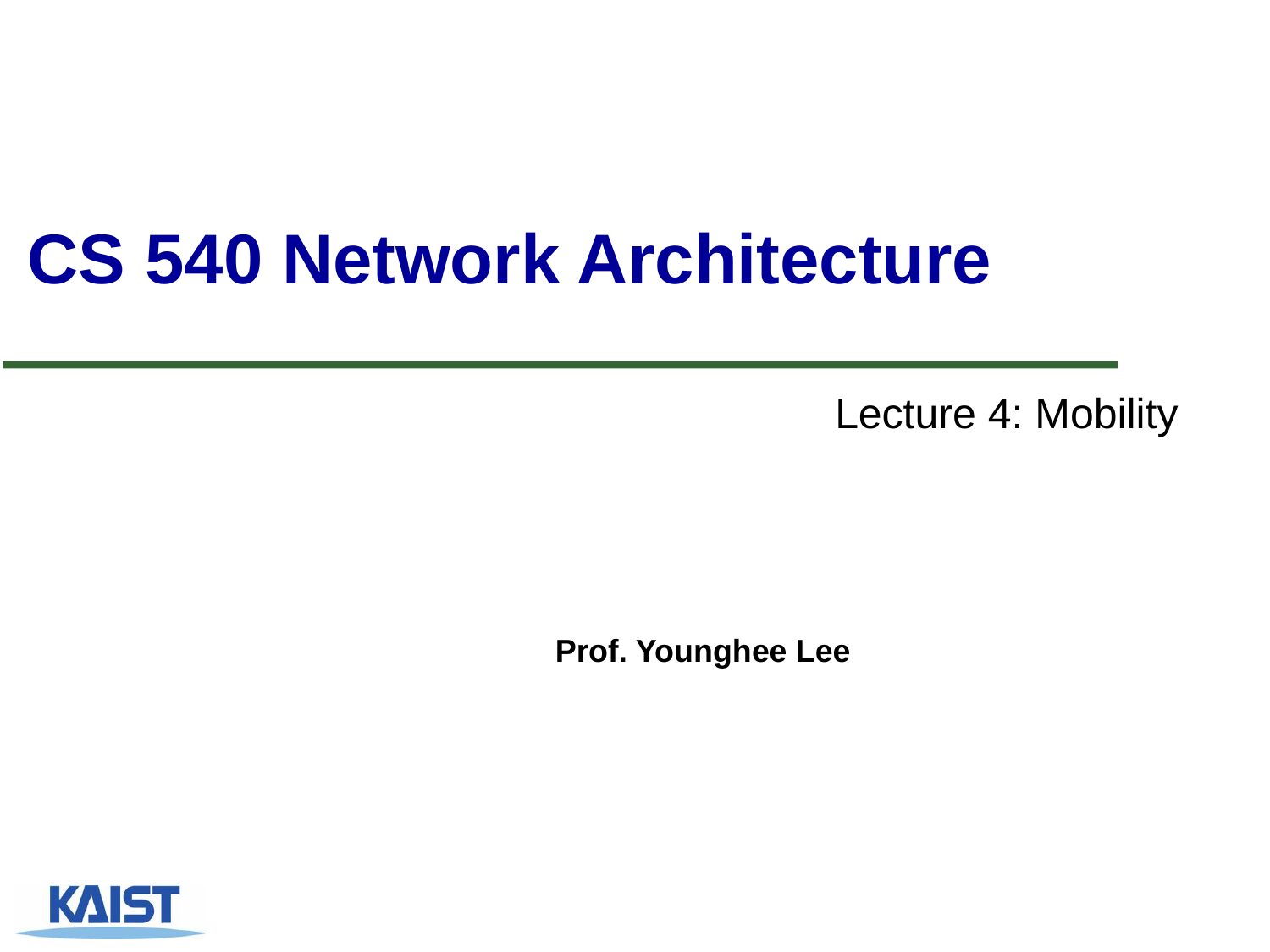

# CS 540 Network Architecture
Lecture 4: Mobility

Prof. Younghee Lee